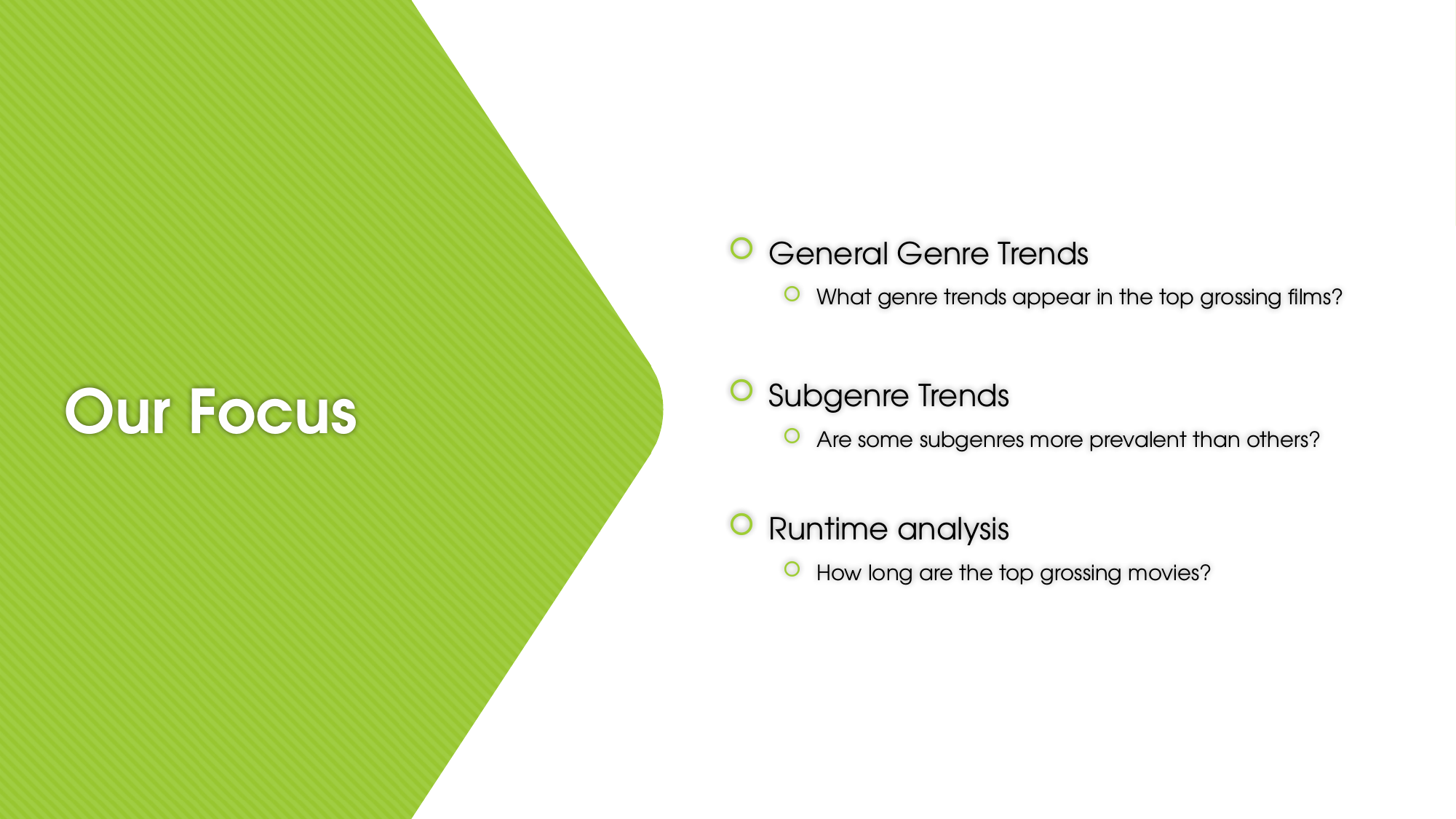

General Genre Trends
What genre trends appear in the top grossing films?

Subgenre Trends
Are some subgenres more prevalent than others?

Runtime analysis
How long are the top grossing movies?
# Our Focus